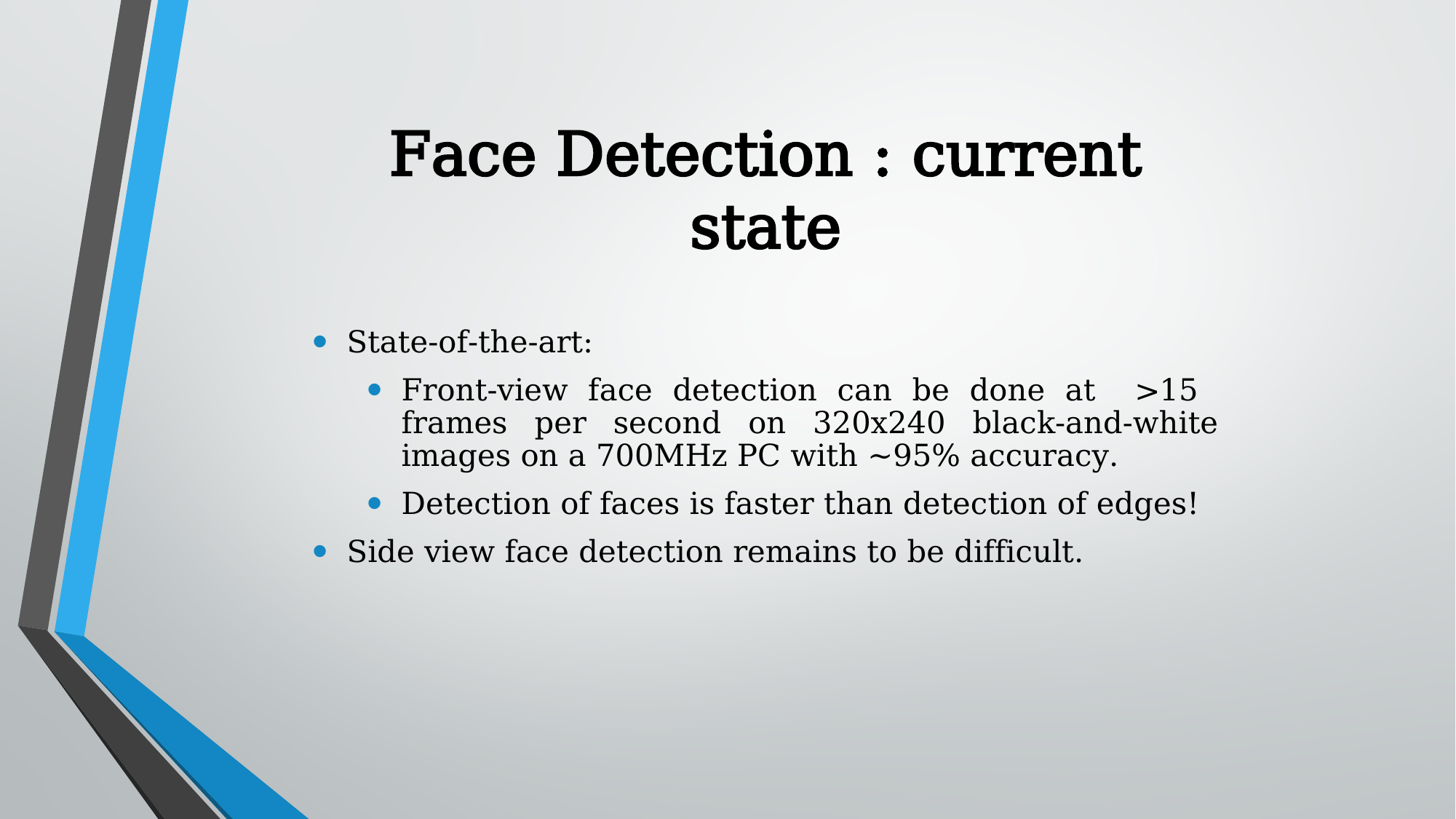

# Face Detection : current state
State-of-the-art:
Front-view face detection can be done at  >15  frames per second on 320x240 black-and-white images on a 700MHz PC with ~95% accuracy.
Detection of faces is faster than detection of edges!
Side view face detection remains to be difficult.